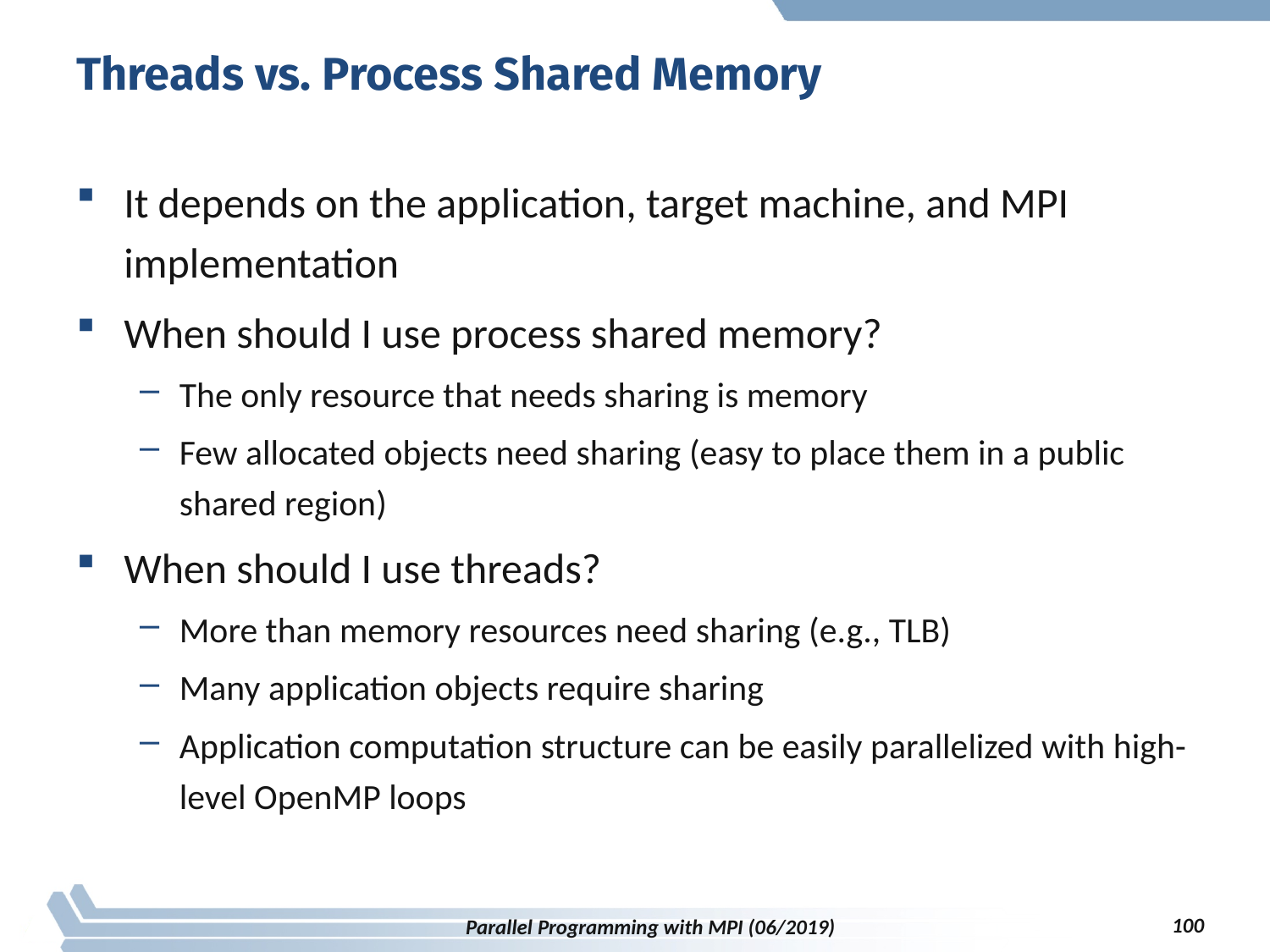

# Threads vs. Process Shared Memory
It depends on the application, target machine, and MPI implementation
When should I use process shared memory?
The only resource that needs sharing is memory
Few allocated objects need sharing (easy to place them in a public shared region)
When should I use threads?
More than memory resources need sharing (e.g., TLB)
Many application objects require sharing
Application computation structure can be easily parallelized with high-level OpenMP loops
100
Parallel Programming with MPI (06/2019)